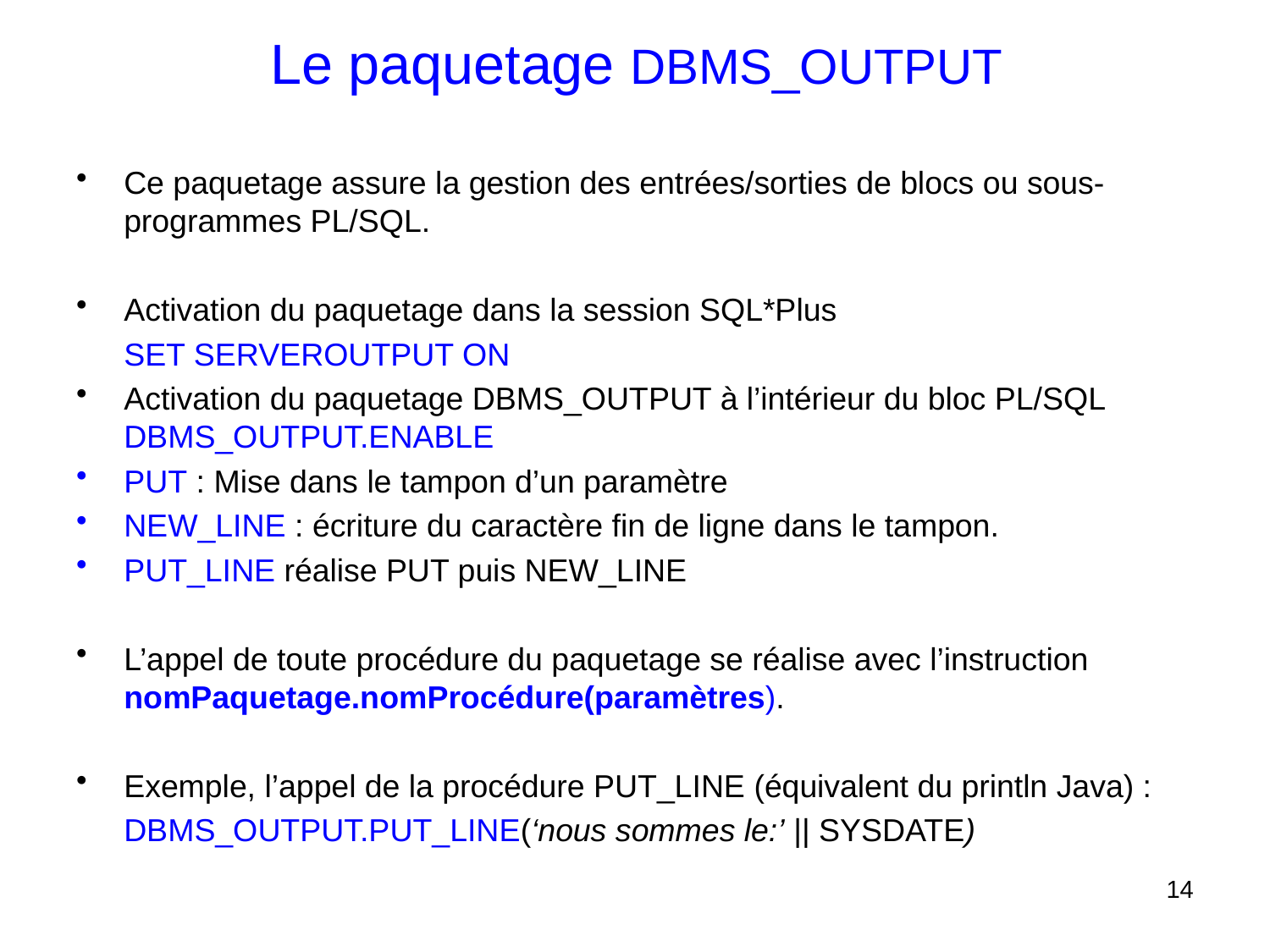

# Le paquetage DBMS_OUTPUT
Ce paquetage assure la gestion des entrées/sorties de blocs ou sous-programmes PL/SQL.

Activation du paquetage dans la session SQL*Plus
	SET SERVEROUTPUT ON
Activation du paquetage DBMS_OUTPUT à l’intérieur du bloc PL/SQL DBMS_OUTPUT.ENABLE
PUT : Mise dans le tampon d’un paramètre
NEW_LINE : écriture du caractère fin de ligne dans le tampon.
PUT_LINE réalise PUT puis NEW_LINE

L’appel de toute procédure du paquetage se réalise avec l’instruction nomPaquetage.nomProcédure(paramètres).

Exemple, l’appel de la procédure PUT_LINE (équivalent du println Java) :
	DBMS_OUTPUT.PUT_LINE(‘nous sommes le:’ || SYSDATE)

14